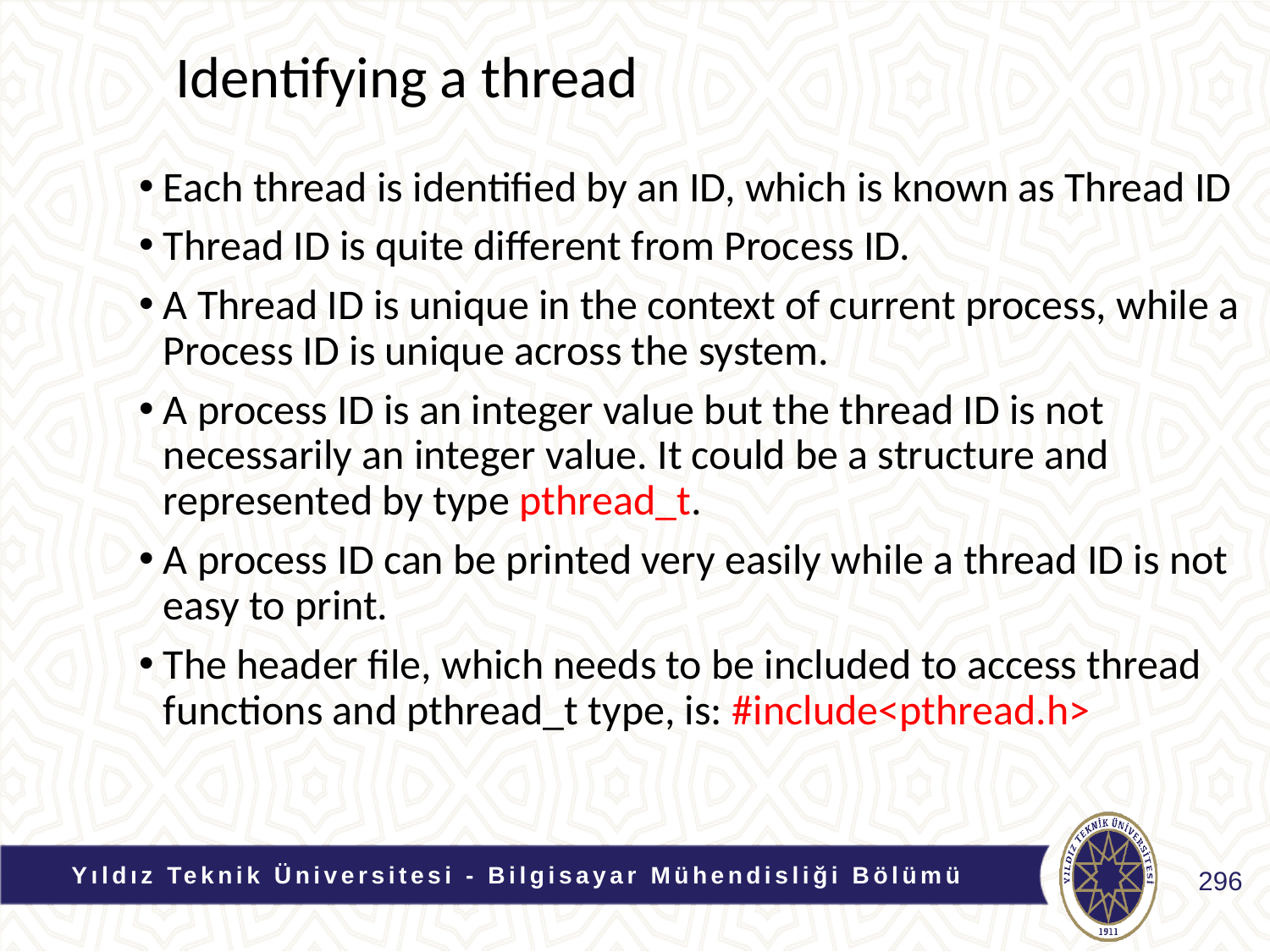

# Identifying a thread
Each thread is identified by an ID, which is known as Thread ID
Thread ID is quite different from Process ID.
A Thread ID is unique in the context of current process, while a Process ID is unique across the system.
A process ID is an integer value but the thread ID is not necessarily an integer value. It could be a structure and represented by type pthread_t.
A process ID can be printed very easily while a thread ID is not easy to print.
The header file, which needs to be included to access thread functions and pthread_t type, is: #include<pthread.h>
Yıldız Teknik Üniversitesi - Bilgisayar Mühendisliği Bölümü
296